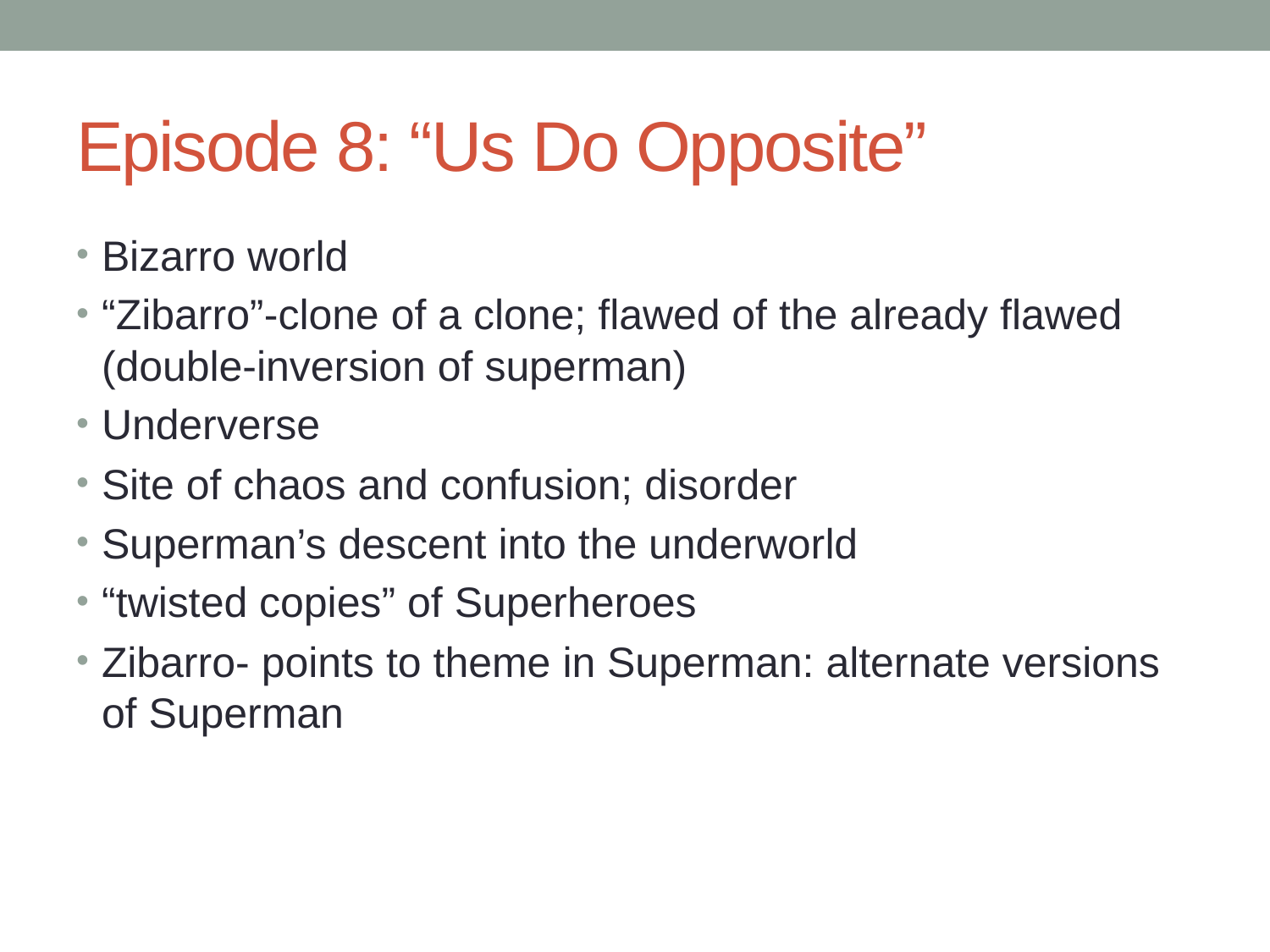

# Episode 8: “Us Do Opposite”
Bizarro world
“Zibarro”-clone of a clone; flawed of the already flawed (double-inversion of superman)
Underverse
Site of chaos and confusion; disorder
Superman’s descent into the underworld
“twisted copies” of Superheroes
Zibarro- points to theme in Superman: alternate versions of Superman